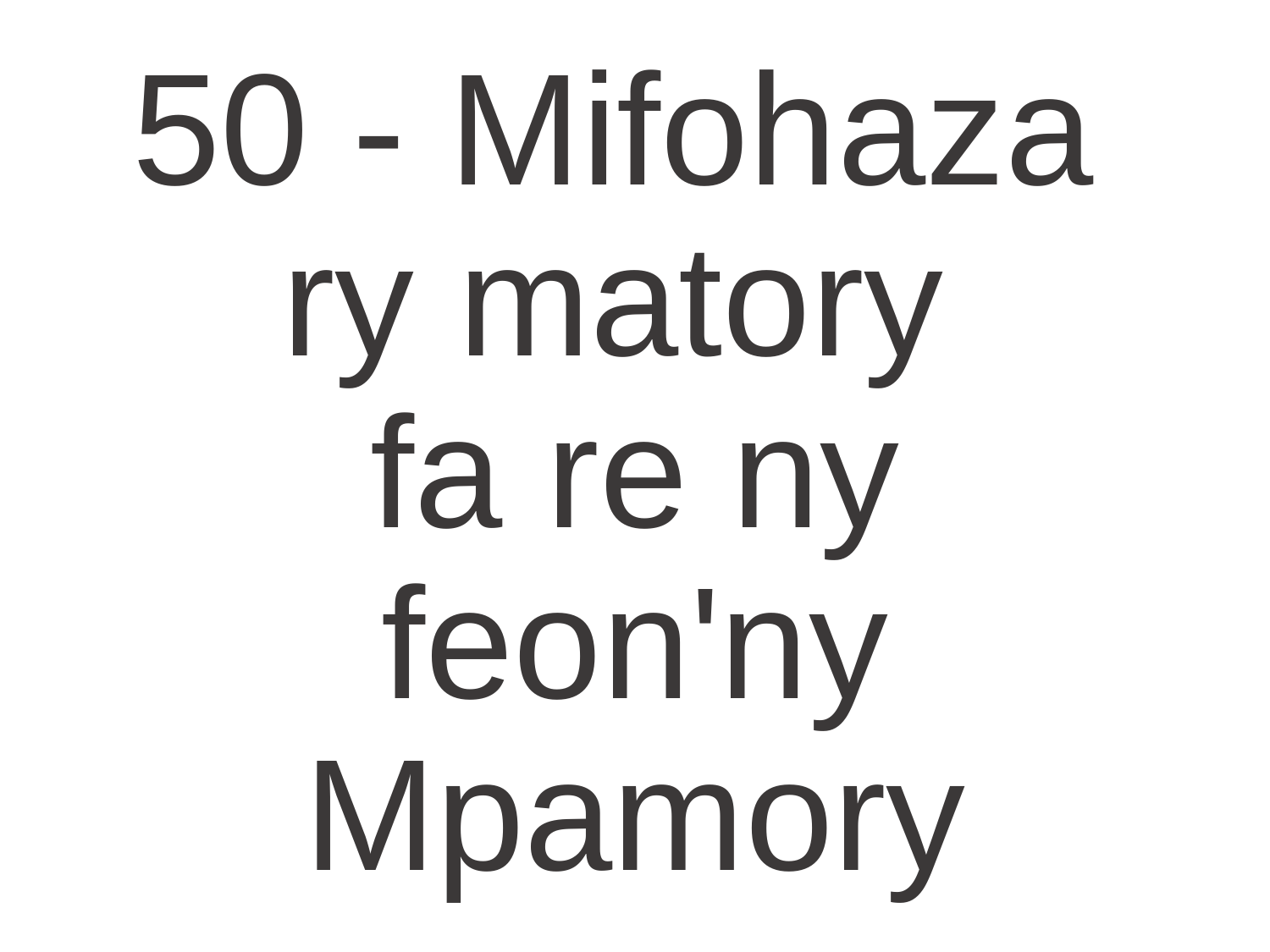

50 - Mifohaza
ry matory
fa re ny feon'ny Mpamory